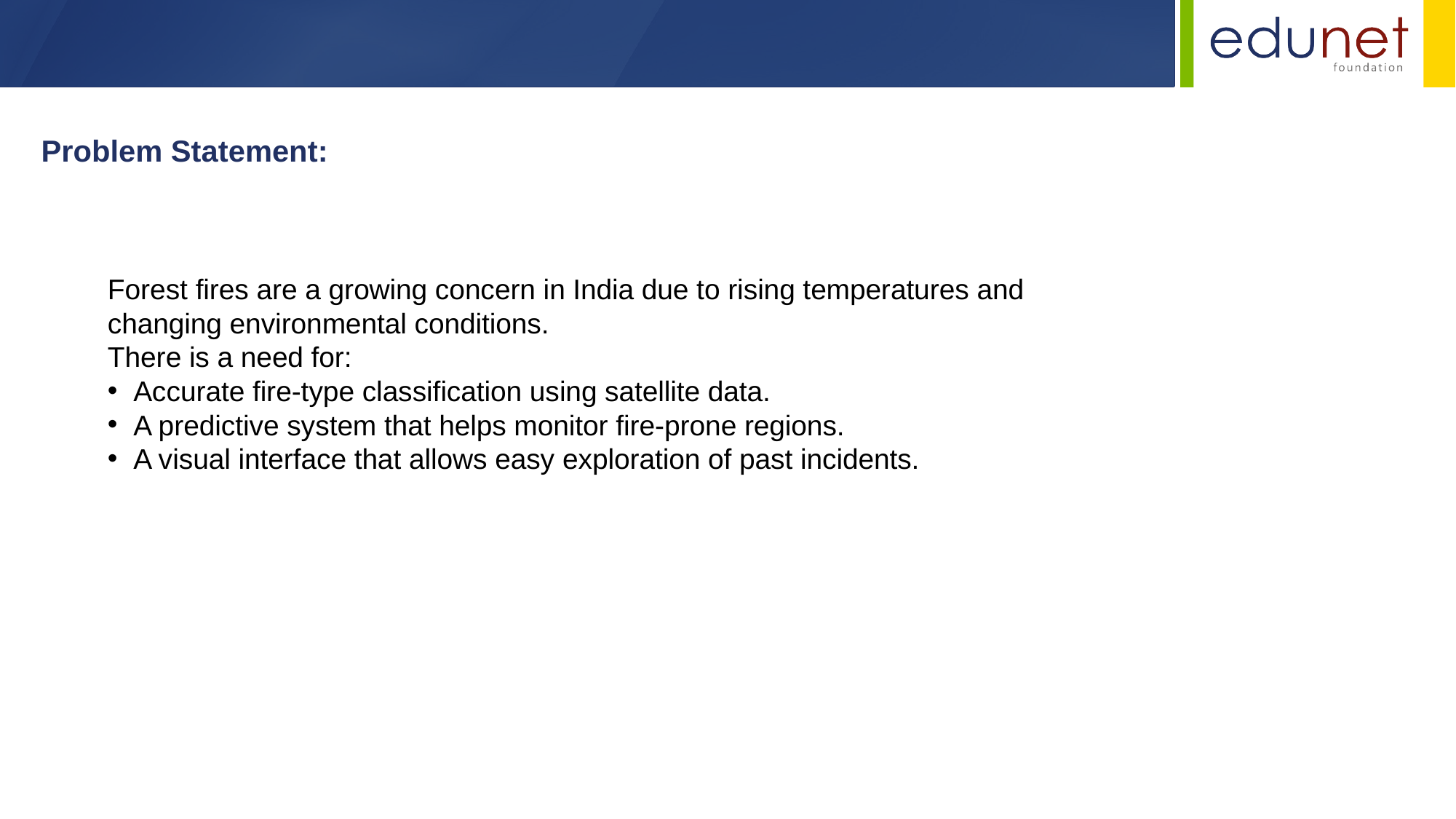

Problem Statement:
Forest fires are a growing concern in India due to rising temperatures and changing environmental conditions.
There is a need for:
Accurate fire-type classification using satellite data.
A predictive system that helps monitor fire-prone regions.
A visual interface that allows easy exploration of past incidents.